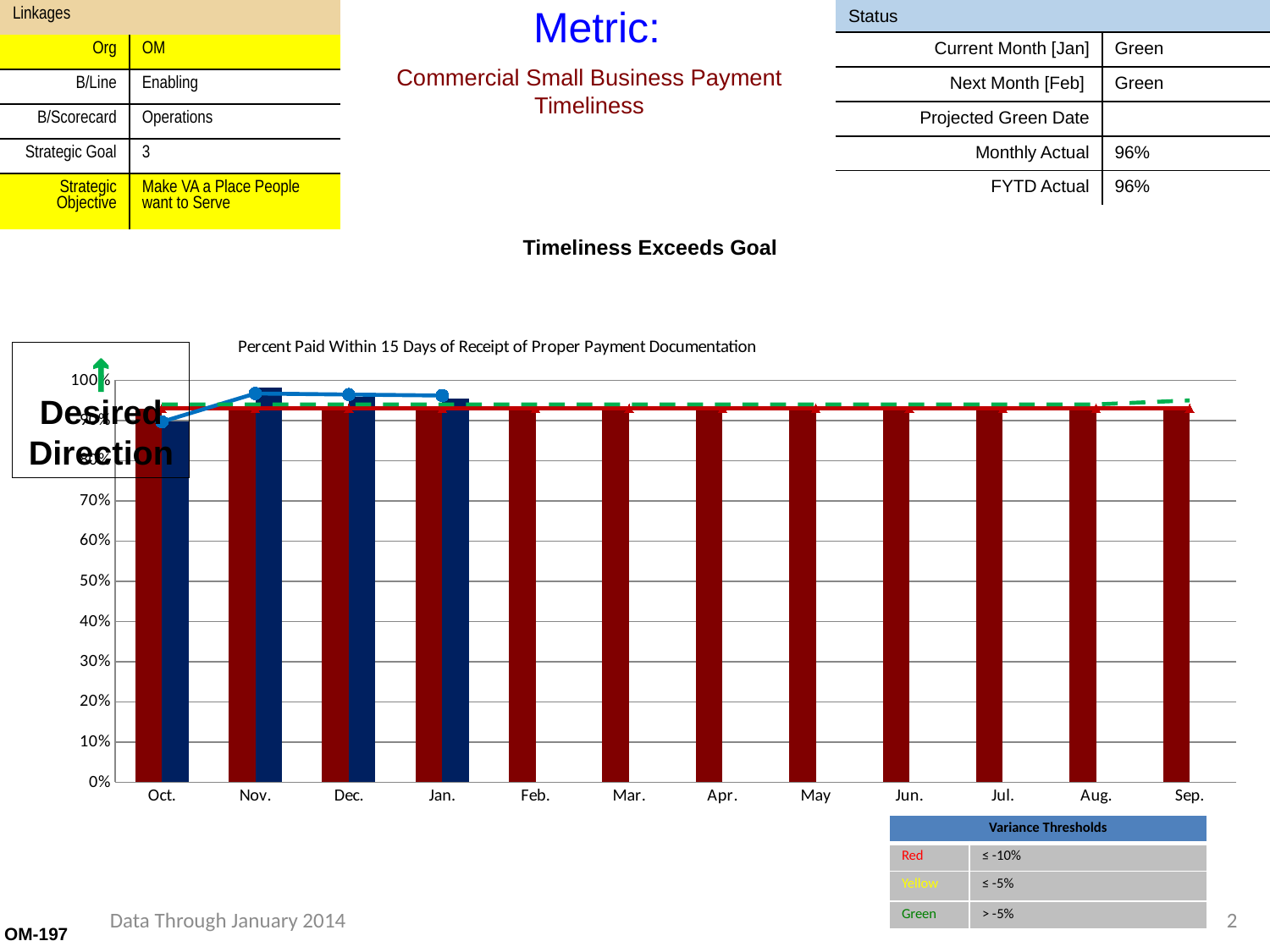

| Status |  |
| --- | --- |
| Current Month [Jan] | Green |
| Next Month [Feb] | Green |
| Projected Green Date |  |
| Monthly Actual | 96% |
| FYTD Actual | 96% |
| Linkages |  |
| --- | --- |
| Org | OM |
| B/Line | Enabling |
| B/Scorecard | Operations |
| Strategic Goal | 3 |
| Strategic Objective | Make VA a Place People want to Serve |
Metric:

Commercial Small Business Payment Timeliness

| Metric ID | OM-197 |
| --- | --- |
Timeliness Exceeds Goal

### Chart: Percent Paid Within 15 Days of Receipt of Proper Payment Documentation

| Category | Monthly FY 2014 Plan | Monthly FY 2014 Actual | FYTD 2014 Plan | FYTD 2014 Actual | FYTD 2014 Var % | FYTD 2013 Actual |
|---|---|---|---|---|---|---|
| Oct. | 0.93 | 0.8967138036316888 | 0.93 | 0.8967138036316888 | -0.03579160899818409 | 0.94 |
| Nov. | 0.93 | 0.9810227173887259 | 0.93 | 0.9671575525736824 | 0.03995435760611007 | 0.94 |
| Dec. | 0.93 | 0.959532275209853 | 0.93 | 0.9644814366943679 | 0.037076813649857925 | 0.94 |
| Jan. | 0.93 | 0.9552461347891912 | 0.93 | 0.9619682262242891 | 0.03437443680031083 | 0.94 |
| Feb. | 0.93 | None | 0.93 | None | None | 0.94 |
| Mar. | 0.93 | None | 0.93 | None | None | 0.94 |
| Apr. | 0.93 | None | 0.93 | None | None | 0.94 |
| May | 0.93 | None | 0.93 | None | None | 0.94 |
| Jun. | 0.93 | None | 0.93 | None | None | 0.94 |
| Jul. | 0.93 | None | 0.93 | None | None | 0.94 |
| Aug. | 0.93 | None | 0.93 | None | None | 0.94 |
| Sep. | 0.93 | None | 0.93 | None | None | 0.95 |
↓
Desired
Direction
↑
Desired
Direction
| Variance Thresholds |  |
| --- | --- |
| Red | ≤ -10% |
| Yellow | ≤ -5% |
| Green | > -5% |
[Strategic Target]
Data Through January 2014
2
OM-197